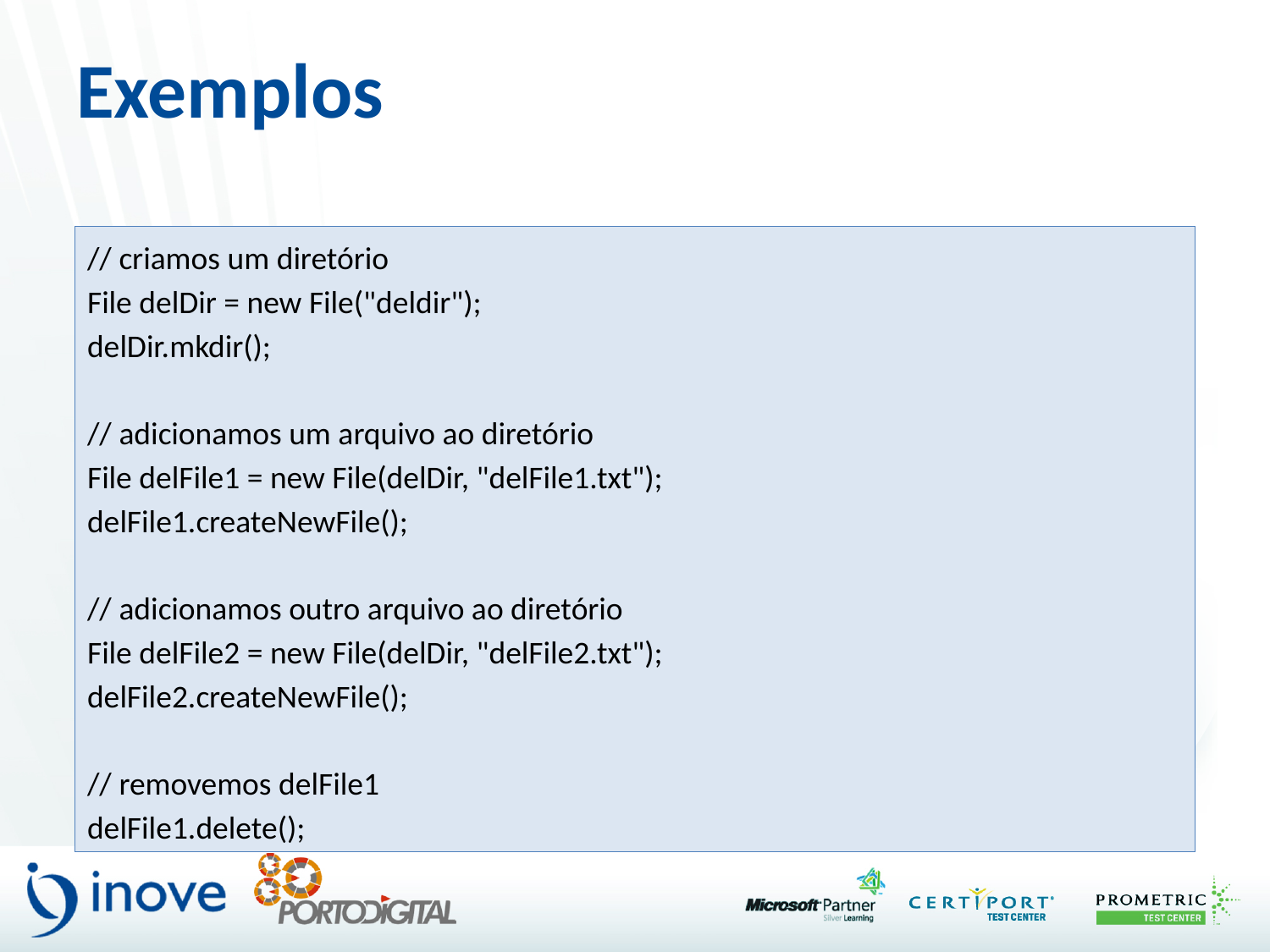

# Exemplos

// criamos um diretório
File delDir = new File("deldir");
delDir.mkdir();

// adicionamos um arquivo ao diretório
File delFile1 = new File(delDir, "delFile1.txt");
delFile1.createNewFile();

// adicionamos outro arquivo ao diretório
File delFile2 = new File(delDir, "delFile2.txt");
delFile2.createNewFile();

// removemos delFile1
delFile1.delete();